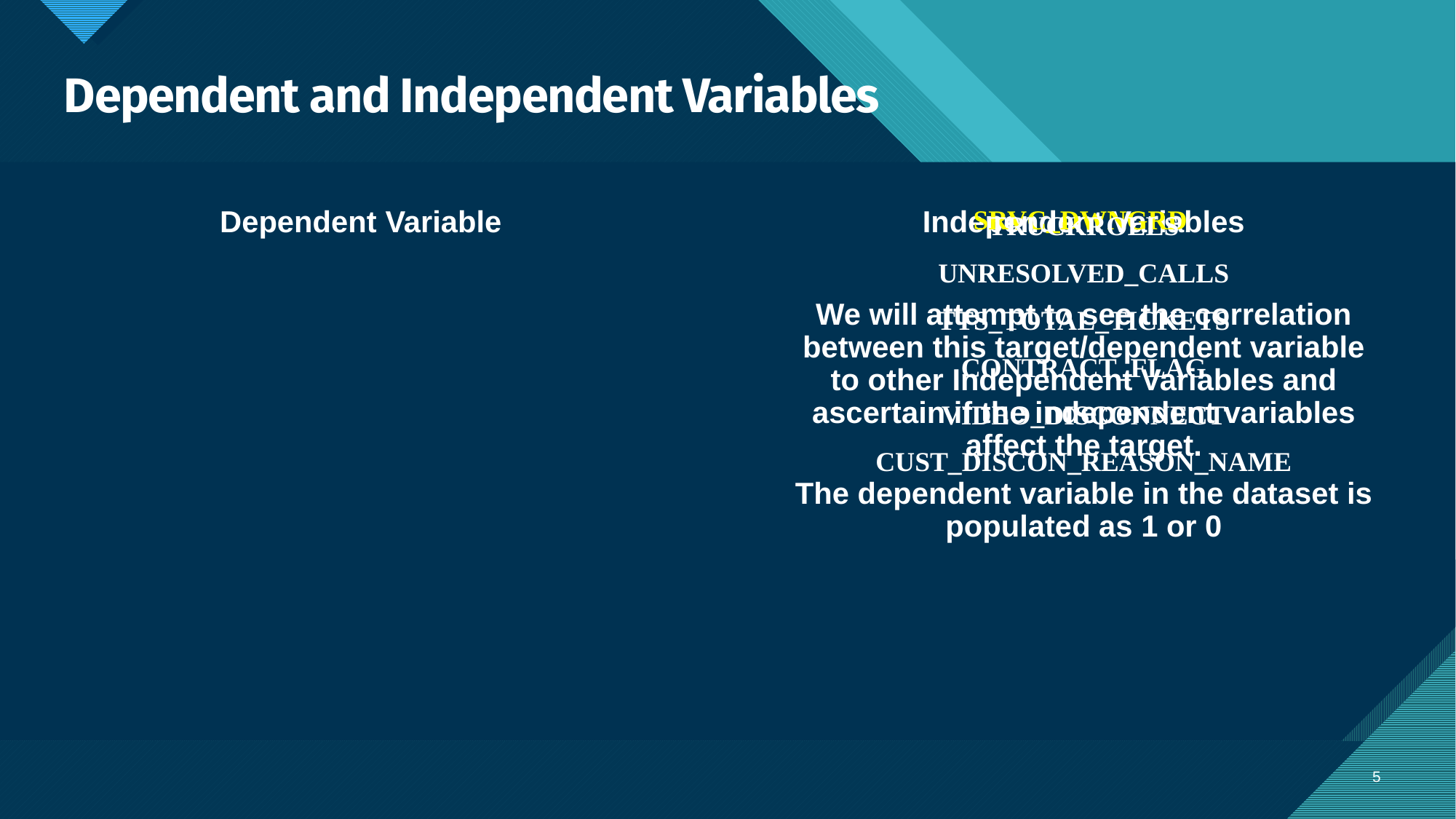

# Dependent and Independent Variables
Dependent Variable
Independent Variables
SRVC_DWNGRD

We will attempt to see the correlation between this target/dependent variable to other Independent Variables and ascertain if the independent variables affect the target.
The dependent variable in the dataset is populated as 1 or 0
TRUCKROLLS
UNRESOLVED_CALLS
TTS_TOTAL_TICKETS
CONTRACT_FLAG
VIDEO_DISCONNECT
CUST_DISCON_REASON_NAME

5